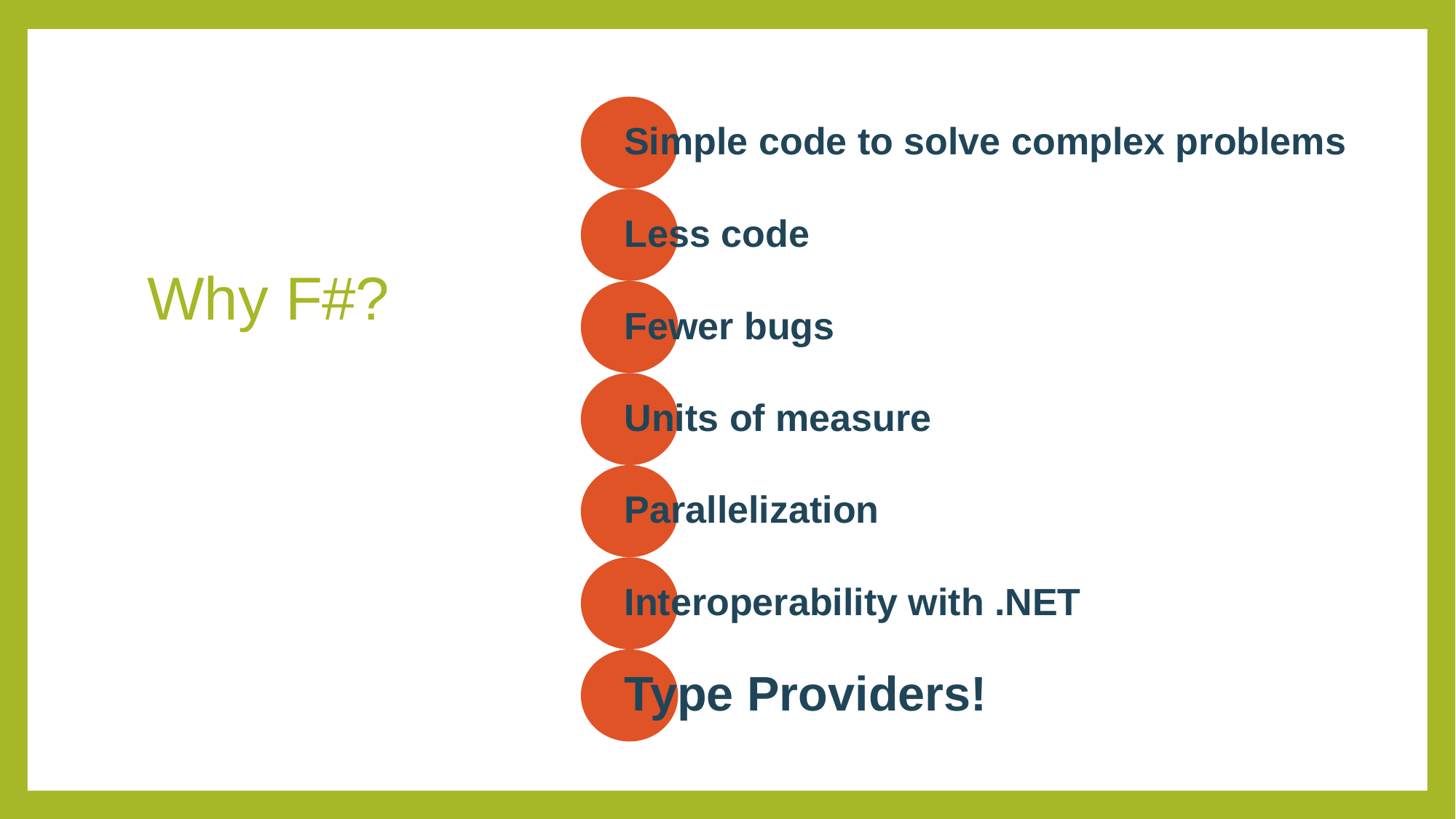

Simple code to solve complex problems
Less code
Fewer bugs
Units of measure
Parallelization
Interoperability with .NET
Type Providers!
# Why F#?